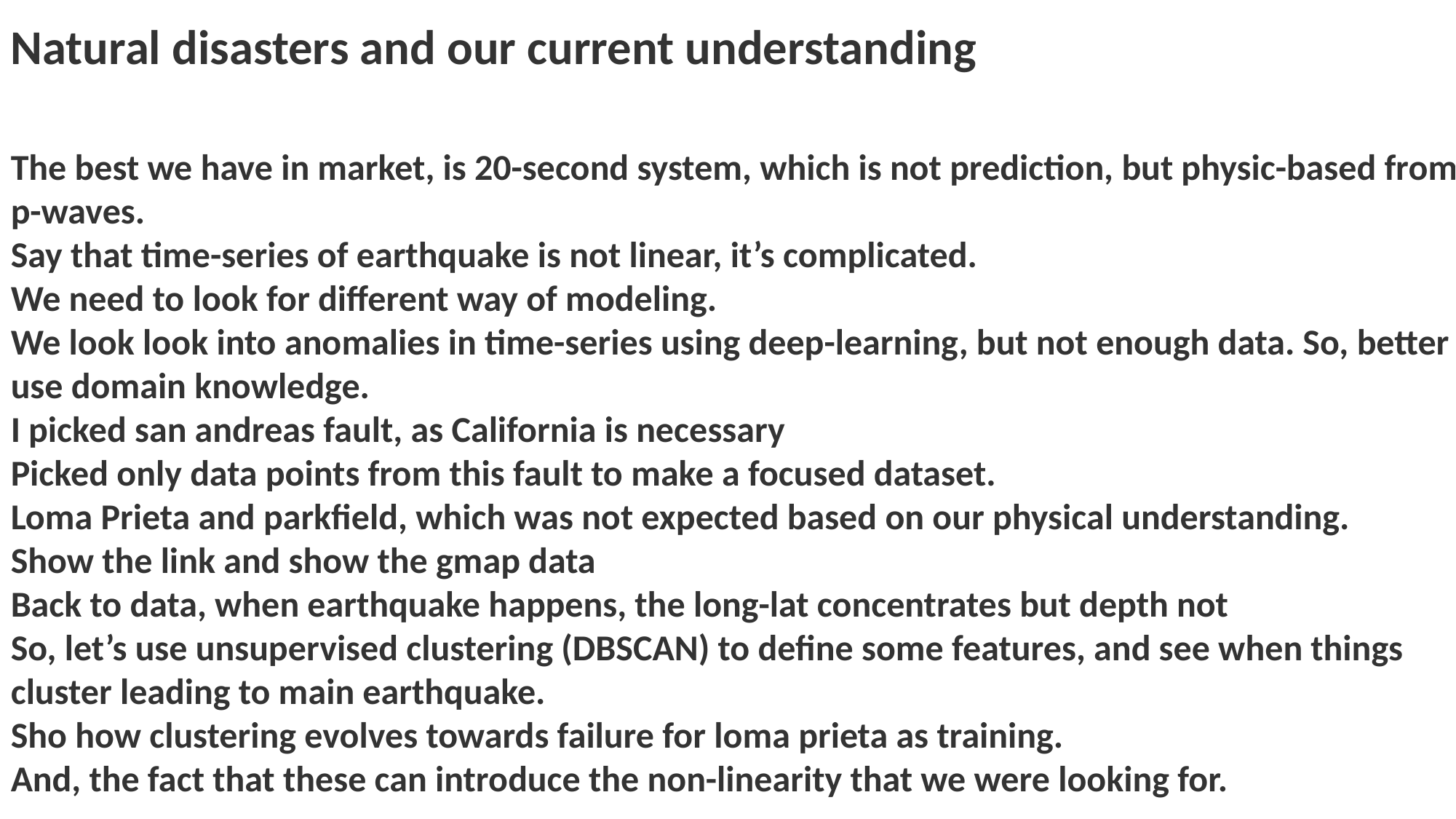

Natural disasters and our current understanding
The best we have in market, is 20-second system, which is not prediction, but physic-based from p-waves.
Say that time-series of earthquake is not linear, it’s complicated.
We need to look for different way of modeling.
We look look into anomalies in time-series using deep-learning, but not enough data. So, better use domain knowledge.
I picked san andreas fault, as California is necessary
Picked only data points from this fault to make a focused dataset.
Loma Prieta and parkfield, which was not expected based on our physical understanding.
Show the link and show the gmap data
Back to data, when earthquake happens, the long-lat concentrates but depth not
So, let’s use unsupervised clustering (DBSCAN) to define some features, and see when things cluster leading to main earthquake.
Sho how clustering evolves towards failure for loma prieta as training.
And, the fact that these can introduce the non-linearity that we were looking for.